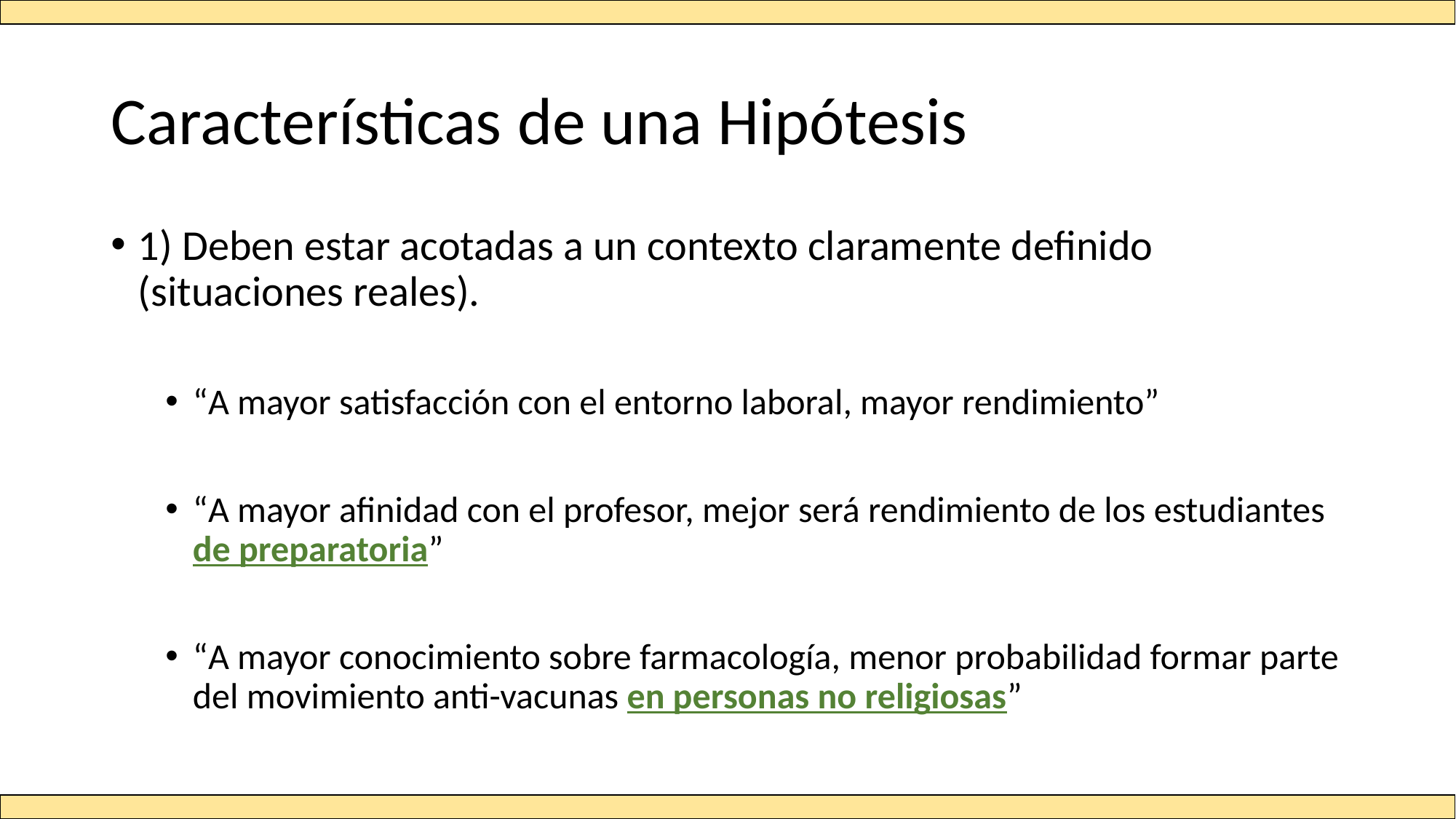

# Características de una Hipótesis
1) Deben estar acotadas a un contexto claramente definido (situaciones reales).

“A mayor satisfacción con el entorno laboral, mayor rendimiento”

“A mayor afinidad con el profesor, mejor será rendimiento de los estudiantes  de preparatoria”

“A mayor conocimiento sobre farmacología, menor probabilidad formar parte del movimiento anti-vacunas en personas no religiosas”